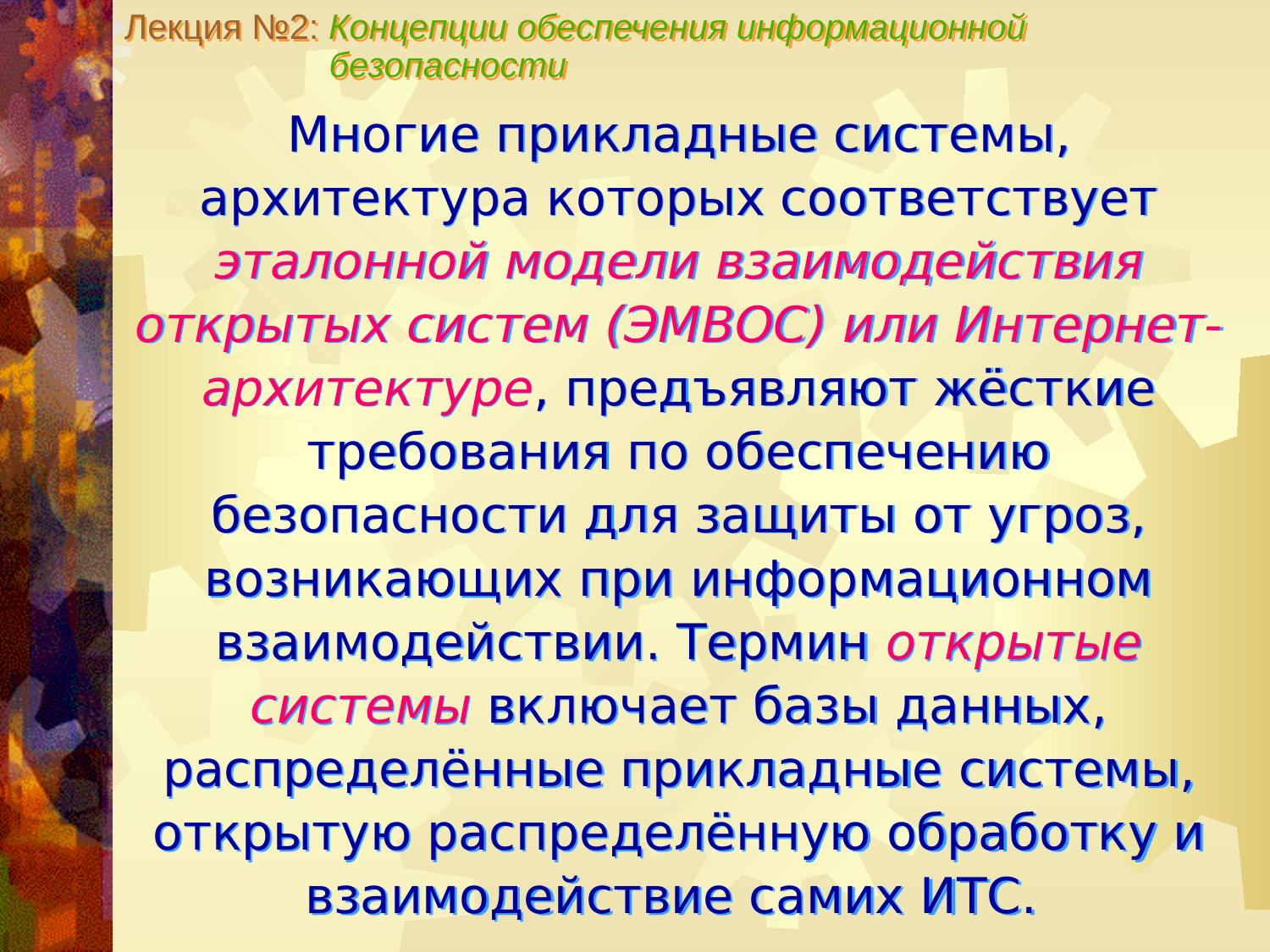

Лекция №2: Концепции обеспечения информационной
                       безопасности
Многие прикладные системы, архитектура которых соответствует эталонной модели взаимодействия открытых систем (ЭМВОС) или Интернет-архитектуре, предъявляют жёсткие требования по обеспечению безопасности для защиты от угроз, возникающих при информационном взаимодействии. Термин открытые системы включает базы данных, распределённые прикладные системы, открытую распределённую обработку и взаимодействие самих ИТС.